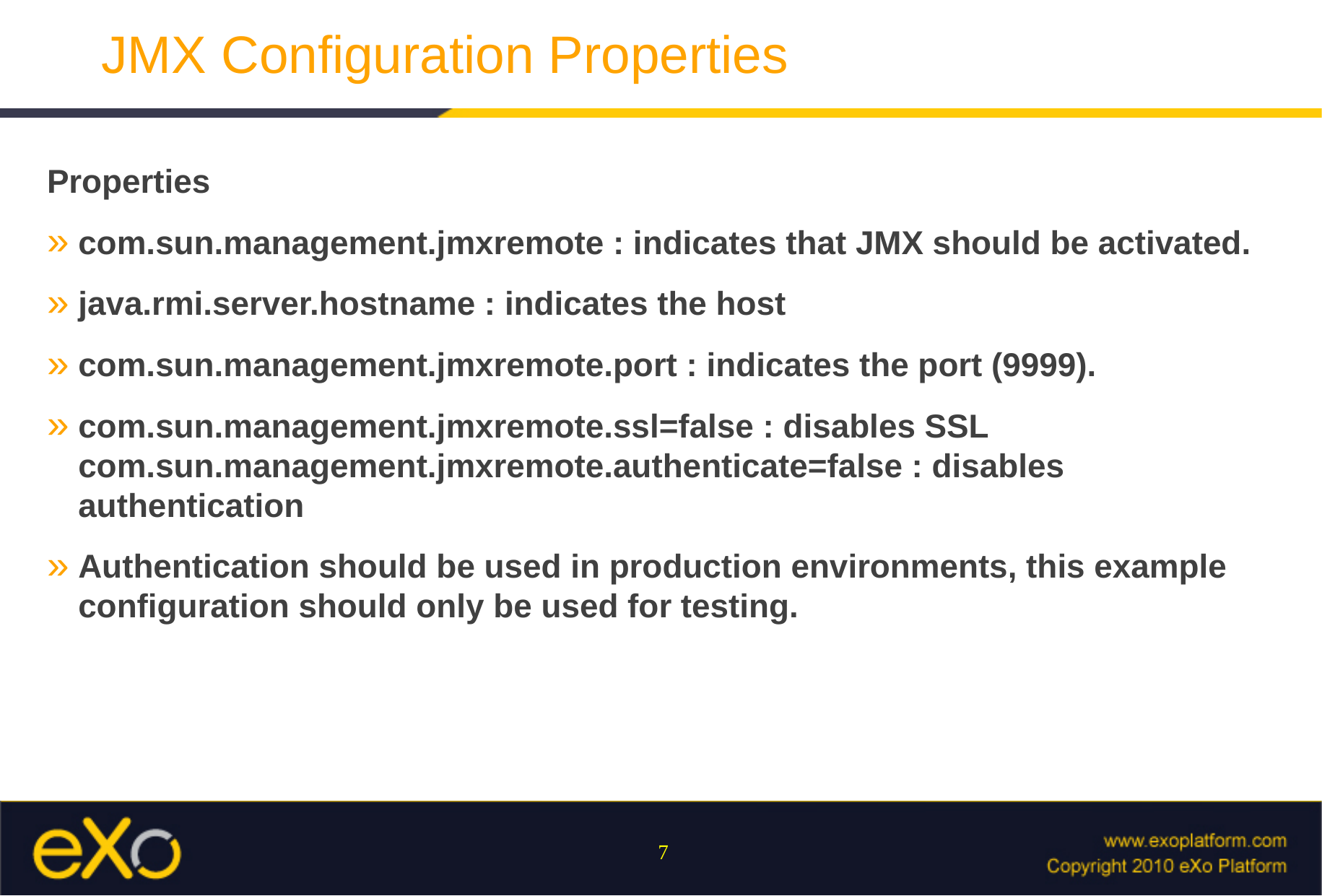

# JMX Configuration Properties
Properties
com.sun.management.jmxremote : indicates that JMX should be activated.
java.rmi.server.hostname : indicates the host
com.sun.management.jmxremote.port : indicates the port (9999).
com.sun.management.jmxremote.ssl=false : disables SSL  com.sun.management.jmxremote.authenticate=false : disables authentication
Authentication should be used in production environments, this example configuration should only be used for testing.